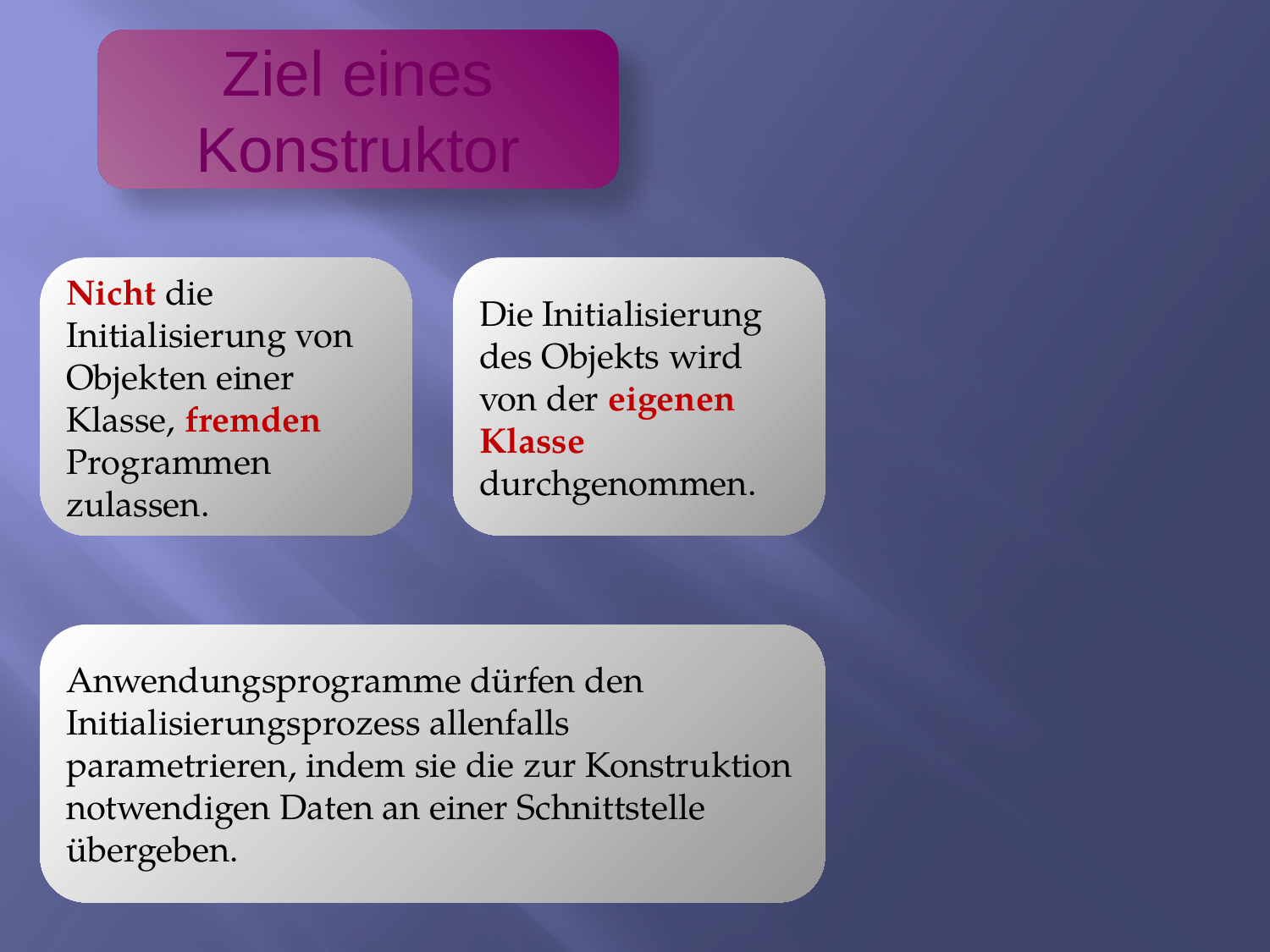

Ziel eines Konstruktor
Nicht die Initialisierung von Objekten einer Klasse, fremden Programmen  zulassen.
Die Initialisierung des Objekts wird von der eigenen Klasse durchgenommen.
Anwendungsprogramme dürfen den Initialisierungsprozess allenfalls parametrieren, indem sie die zur Konstruktion notwendigen Daten an einer Schnittstelle übergeben.